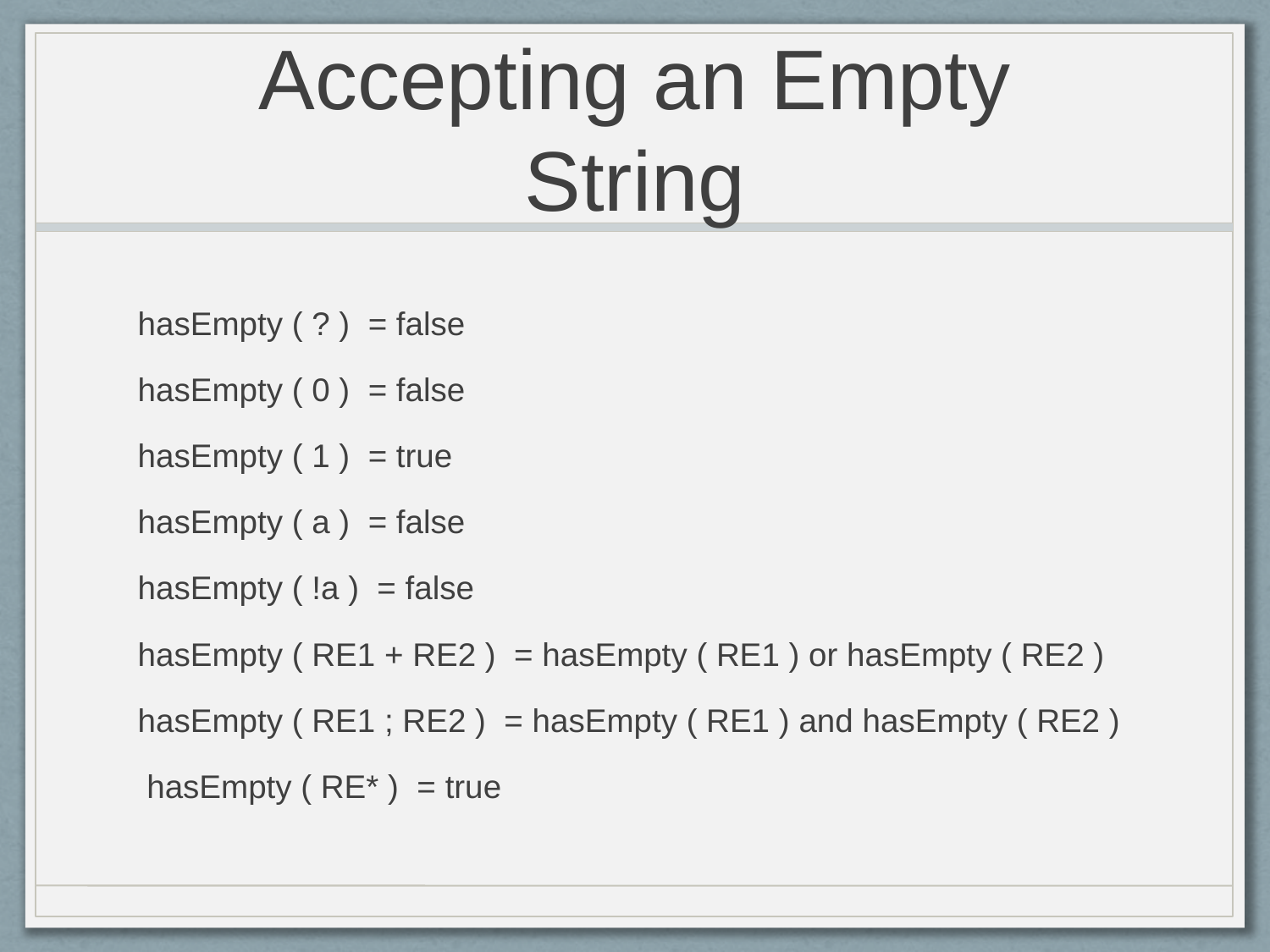

# Accepting an Empty String
hasEmpty ( ? )  = false
hasEmpty ( 0 )  = false
hasEmpty ( 1 )  = true
hasEmpty ( a )  = false
hasEmpty ( !a )  = false
hasEmpty ( RE1 + RE2 )  = hasEmpty ( RE1 ) or hasEmpty ( RE2 )
hasEmpty ( RE1 ; RE2 )  = hasEmpty ( RE1 ) and hasEmpty ( RE2 )
 hasEmpty ( RE* )  = true